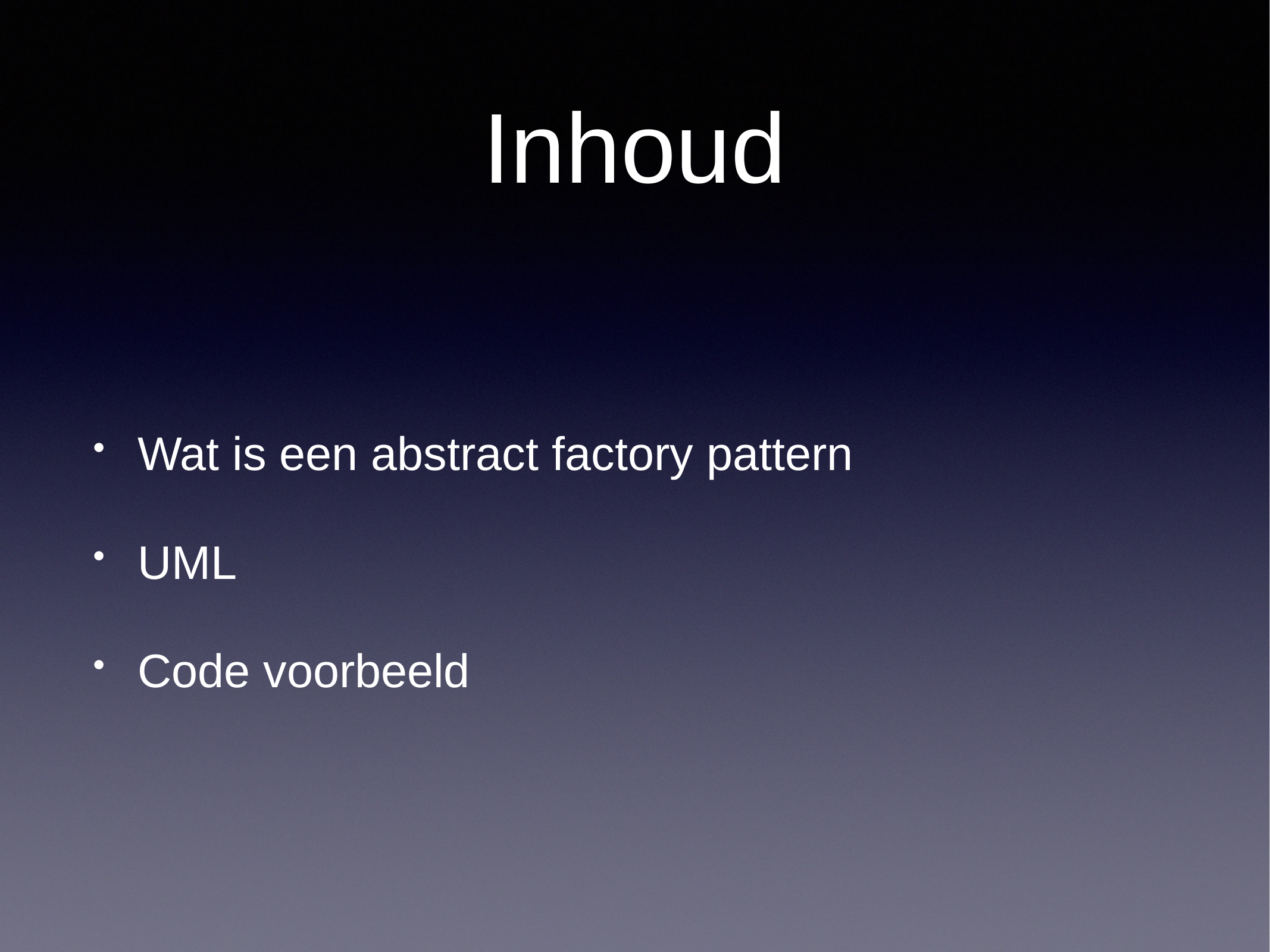

# Inhoud
Wat is een abstract factory pattern
UML
Code voorbeeld